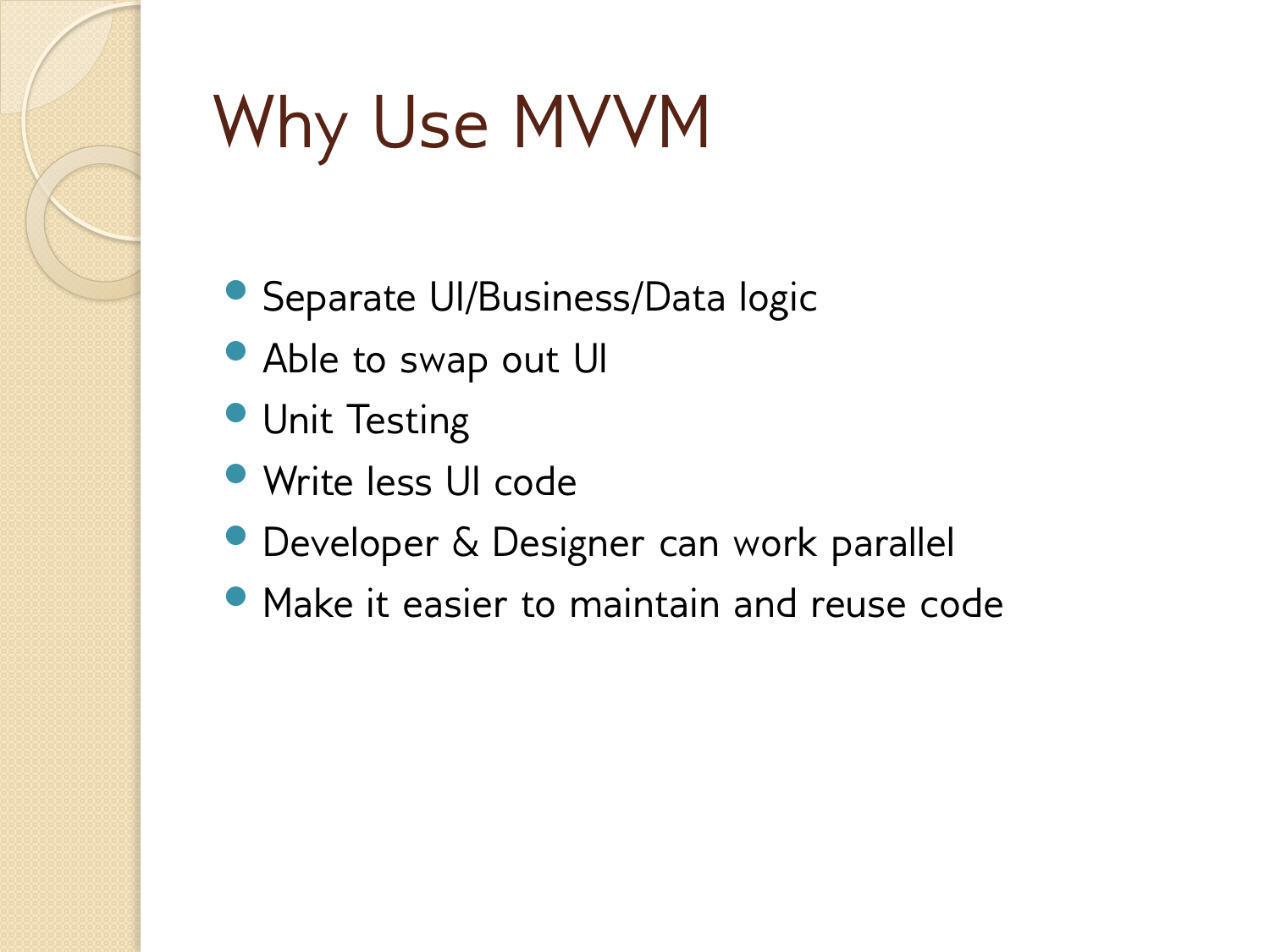

# Why Use MVVM

Separate UI/Business/Data logic
Able to swap out UI
Unit Testing
Write less UI code
Developer & Designer can work parallel
Make it easier to maintain and reuse code